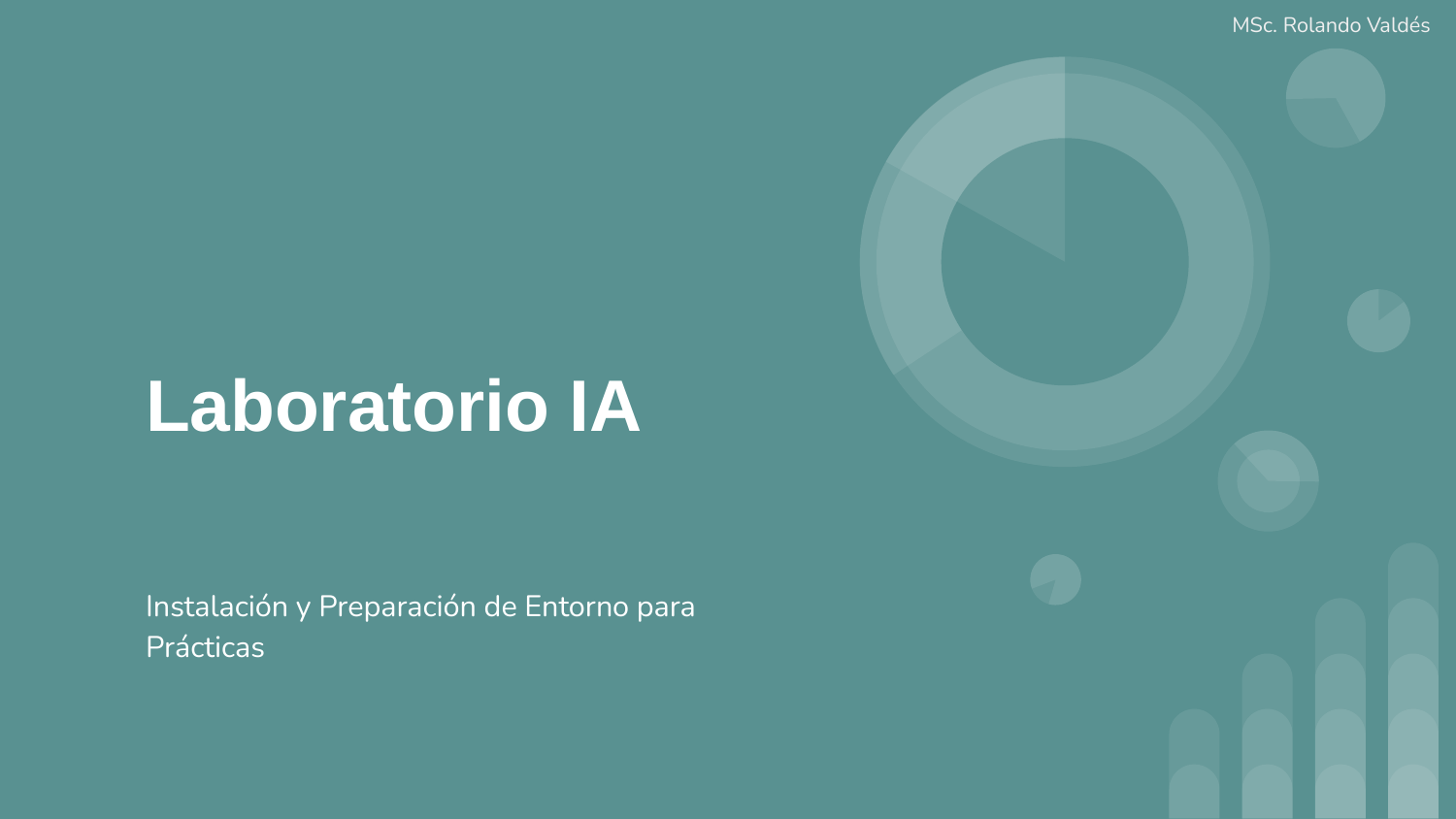

MSc. Rolando Valdés
# Laboratorio IA
Instalación y Preparación de Entorno para Prácticas